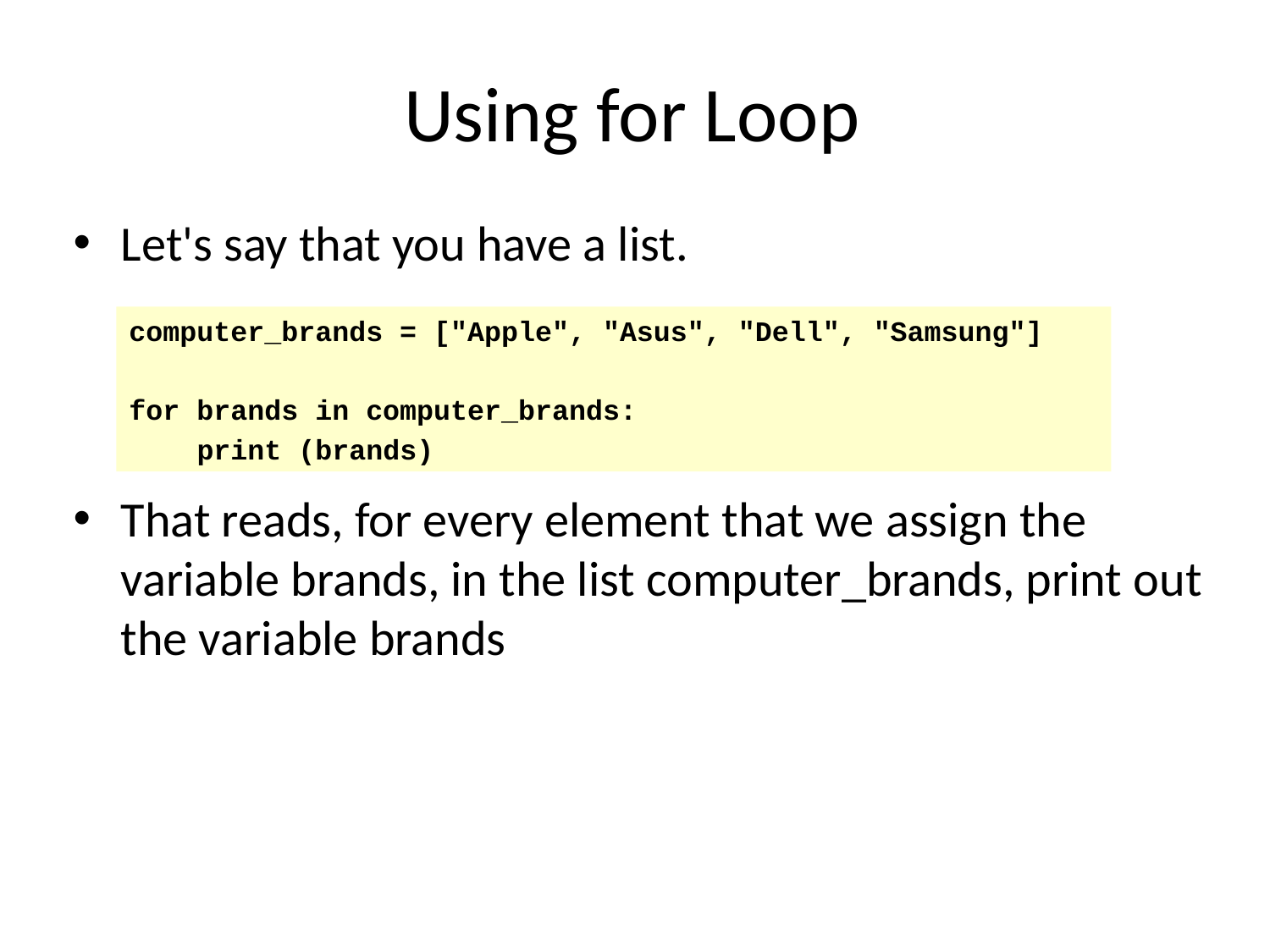

# Using for Loop
Let's say that you have a list.

That reads, for every element that we assign the variable brands, in the list computer_brands, print out the variable brands
computer_brands = ["Apple", "Asus", "Dell", "Samsung"]

for brands in computer_brands:
    print (brands)